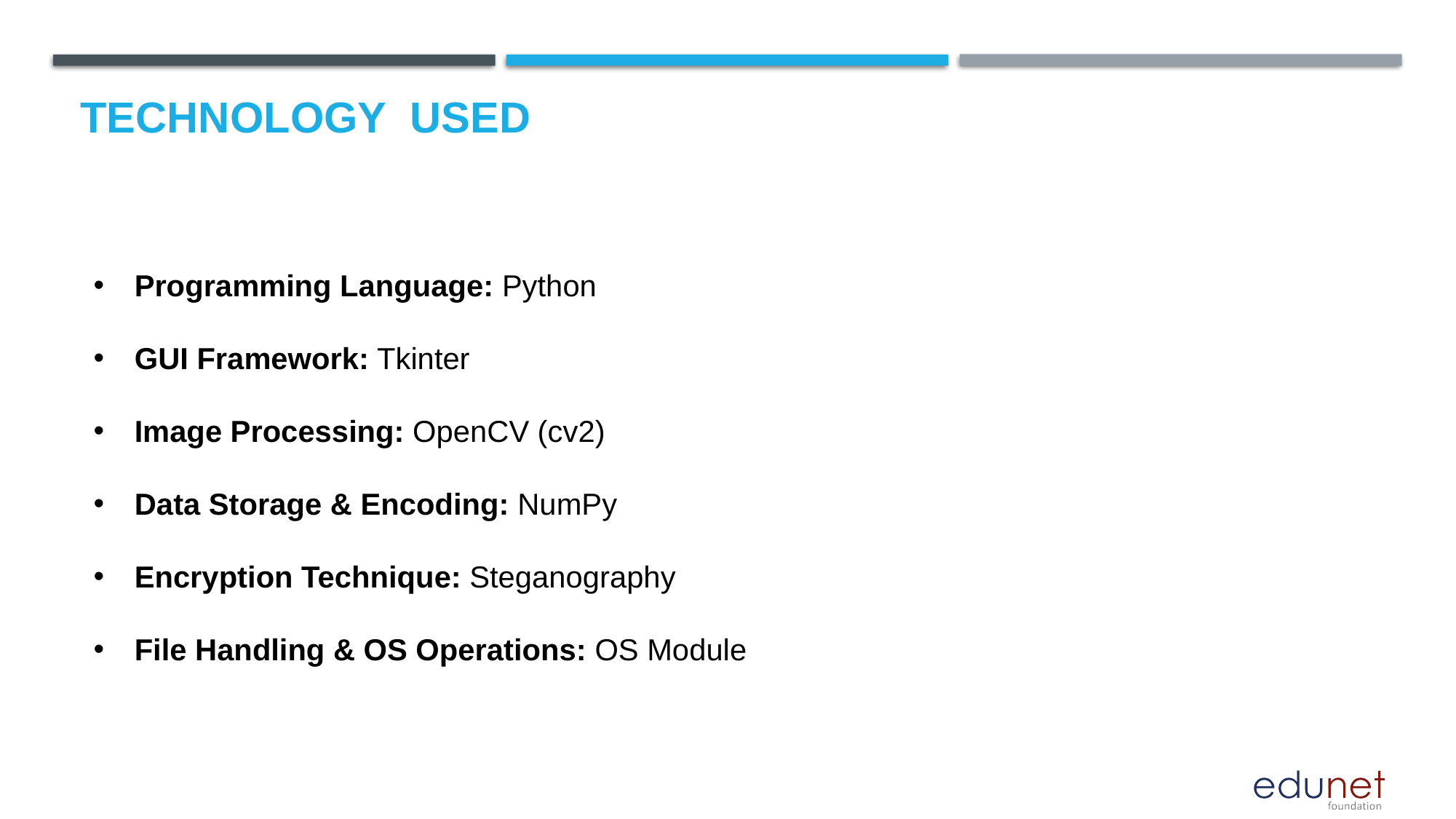

# Technology  used
Programming Language: Python

GUI Framework: Tkinter

Image Processing: OpenCV (cv2)

Data Storage & Encoding: NumPy

Encryption Technique: Steganography

File Handling & OS Operations: OS Module